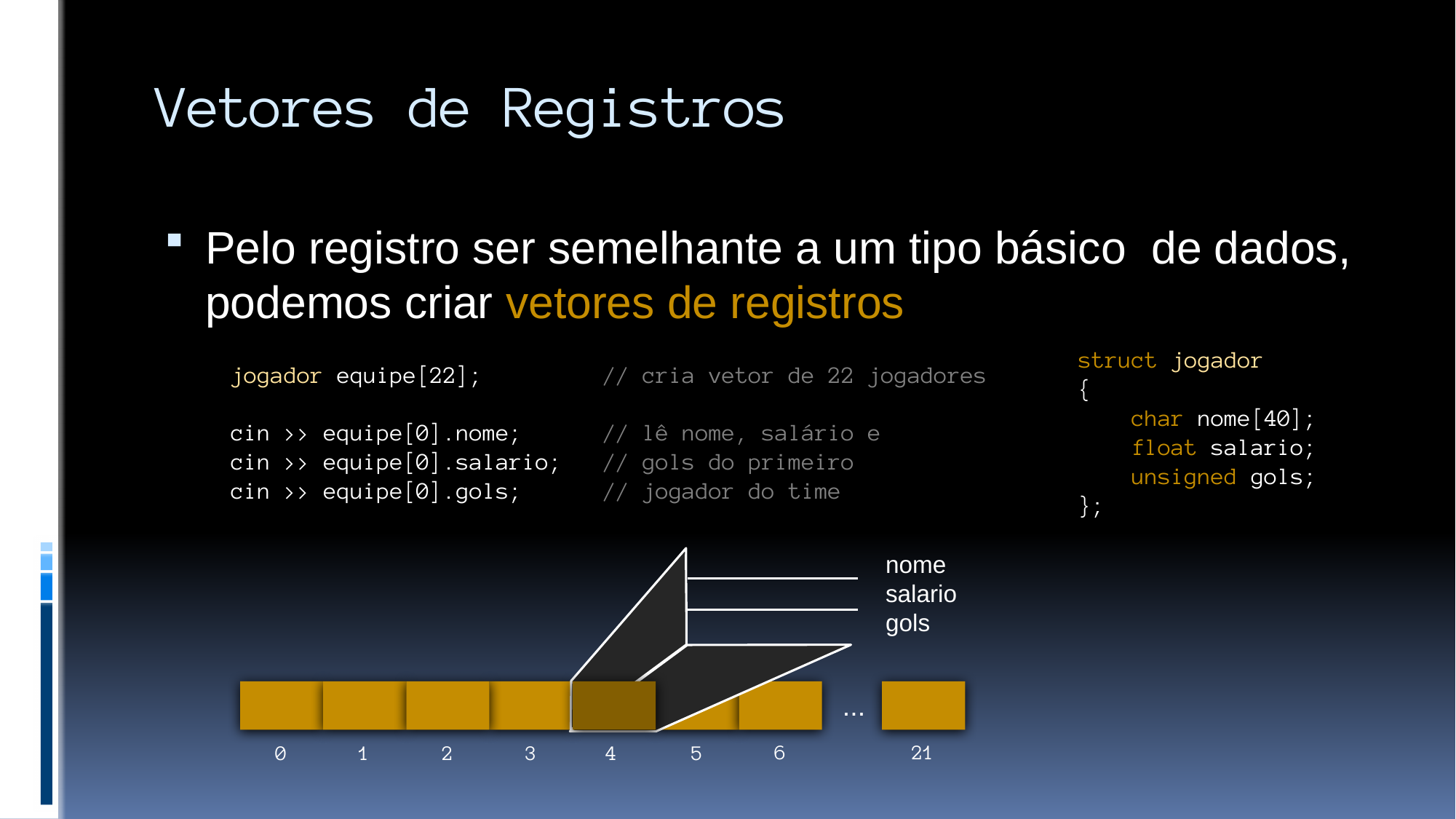

# Vetores de Registros
Pelo registro ser semelhante a um tipo básico  de dados, podemos criar vetores de registros
struct jogador
{
    char nome[40];
    float salario;
    unsigned gols;
};
jogador equipe[22];         // cria vetor de 22 jogadores

cin >> equipe[0].nome;      // lê nome, salário e
cin >> equipe[0].salario;   // gols do primeiro
cin >> equipe[0].gols;      // jogador do time
nome
salario
gols

...
6
21
1
3
4
5
0
2